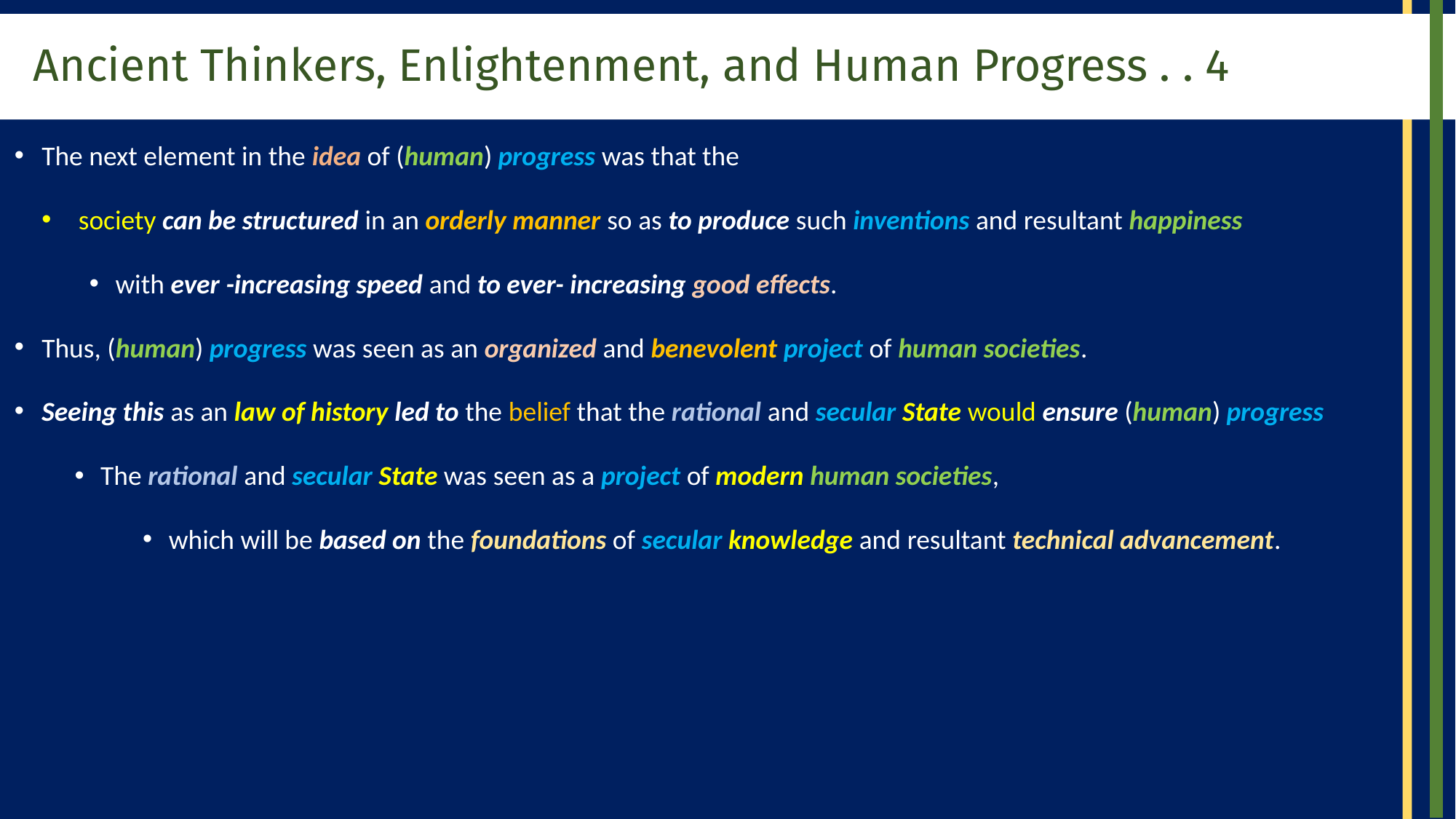

# Ancient Thinkers, Enlightenment, and Human Progress . . 4
The next element in the idea of (human) progress was that the
society can be structured in an orderly manner so as to produce such inventions and resultant happiness
with ever -increasing speed and to ever- increasing good effects.
Thus, (human) progress was seen as an organized and benevolent project of human societies.
Seeing this as an law of history led to the belief that the rational and secular State would ensure (human) progress
The rational and secular State was seen as a project of modern human societies,
which will be based on the foundations of secular knowledge and resultant technical advancement.